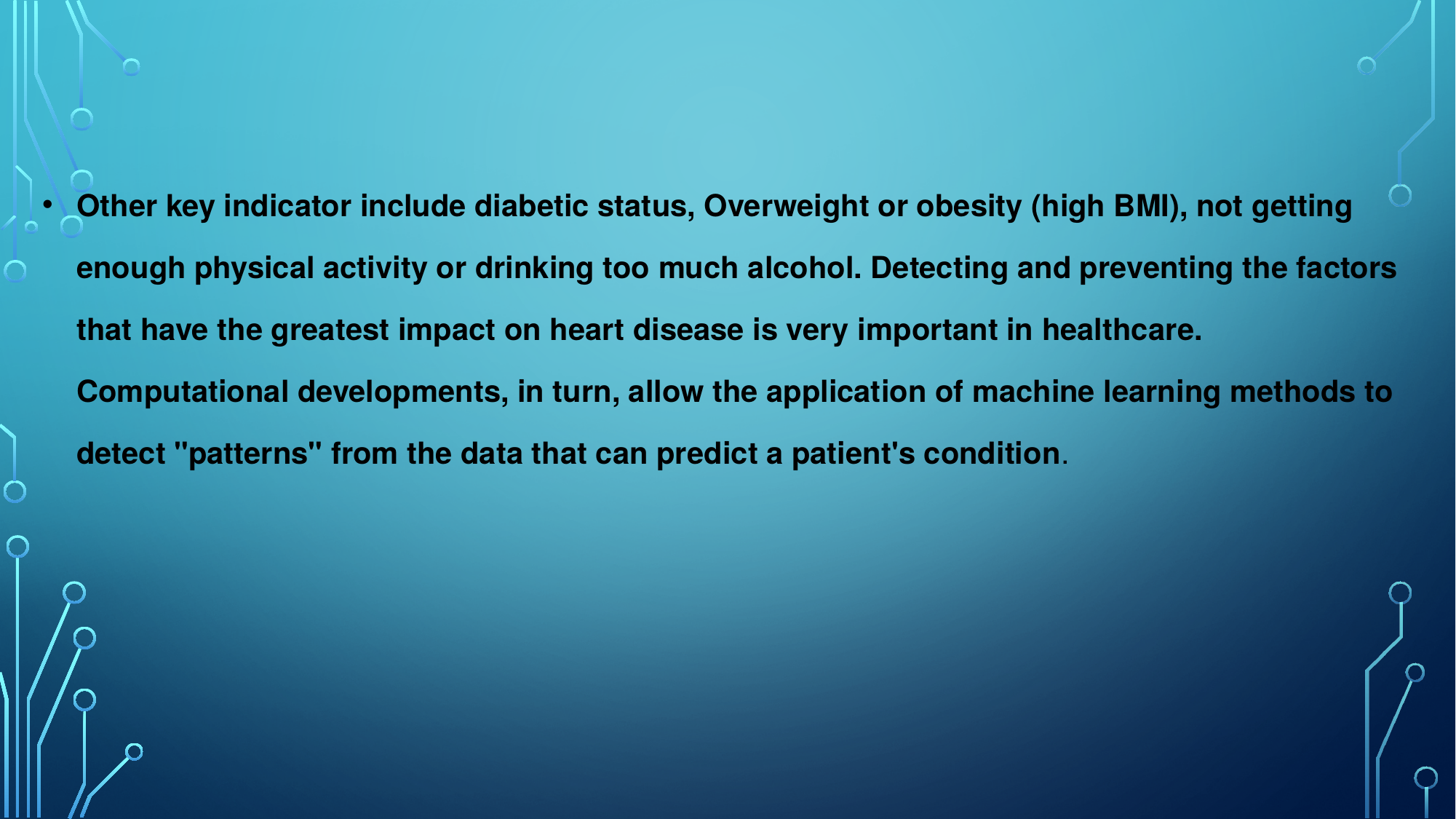

Other key indicator include diabetic status, Overweight or obesity (high BMI), not getting enough physical activity or drinking too much alcohol. Detecting and preventing the factors that have the greatest impact on heart disease is very important in healthcare. Computational developments, in turn, allow the application of machine learning methods to detect "patterns" from the data that can predict a patient's condition.